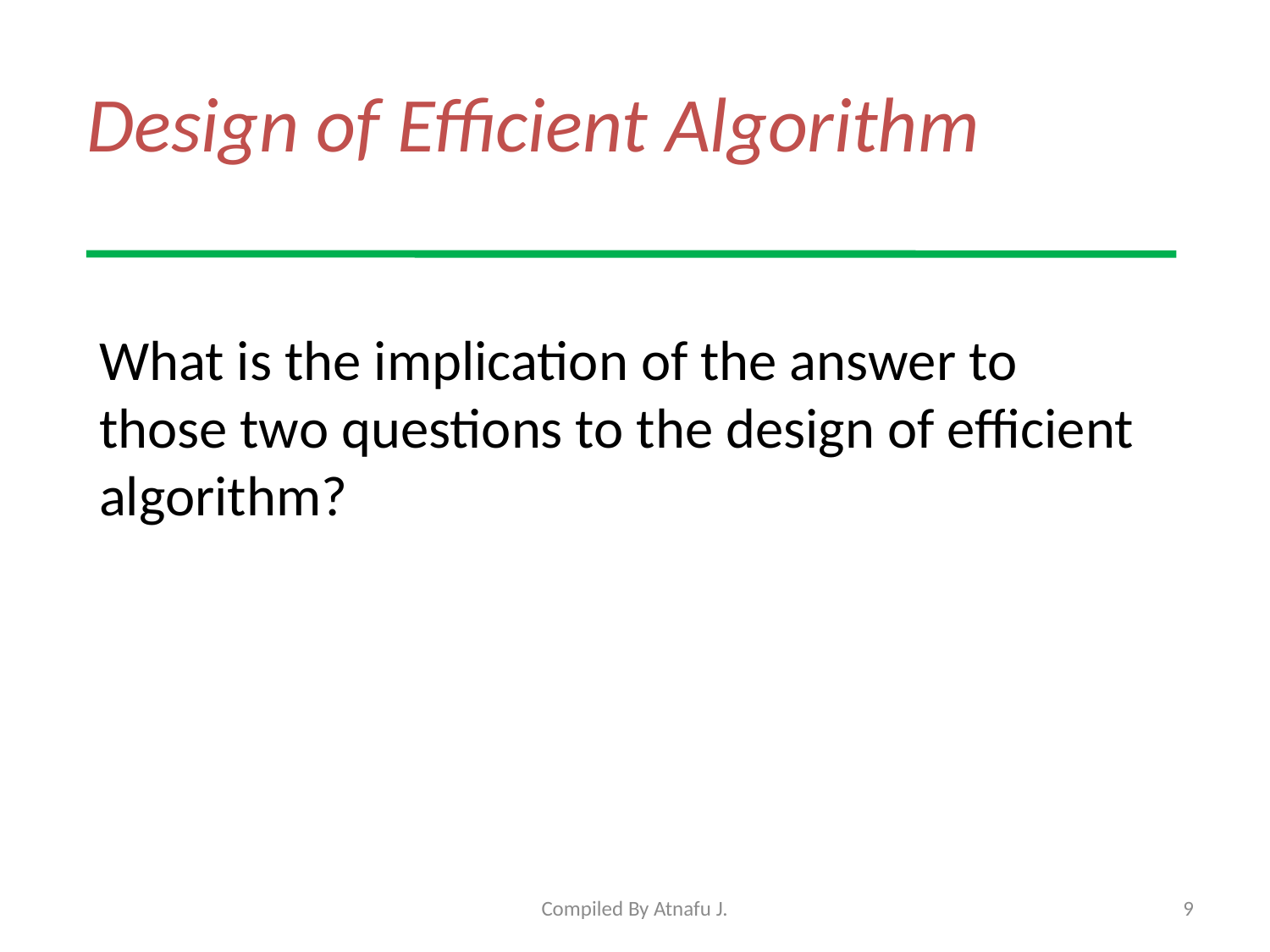

# Design of Efficient Algorithm
What is the implication of the answer to those two questions to the design of efficient algorithm?

Compiled By Atnafu J.
9